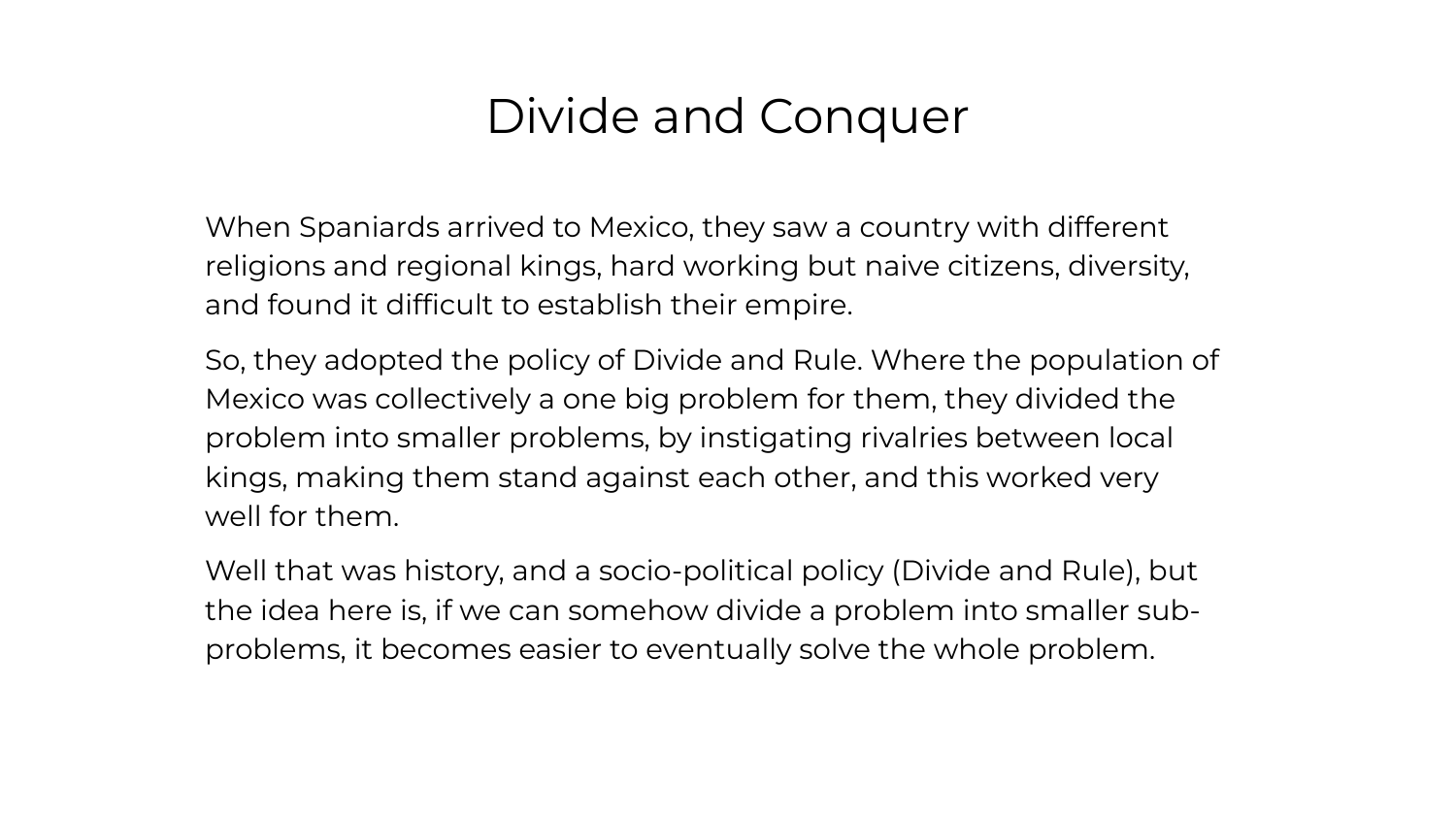

# Divide and Conquer
When Spaniards arrived to Mexico, they saw a country with different religions and regional kings, hard working but naive citizens, diversity, and found it difficult to establish their empire.
So, they adopted the policy of Divide and Rule. Where the population of Mexico was collectively a one big problem for them, they divided the problem into smaller problems, by instigating rivalries between local kings, making them stand against each other, and this worked very well for them.
Well that was history, and a socio-political policy (Divide and Rule), but the idea here is, if we can somehow divide a problem into smaller sub-problems, it becomes easier to eventually solve the whole problem.